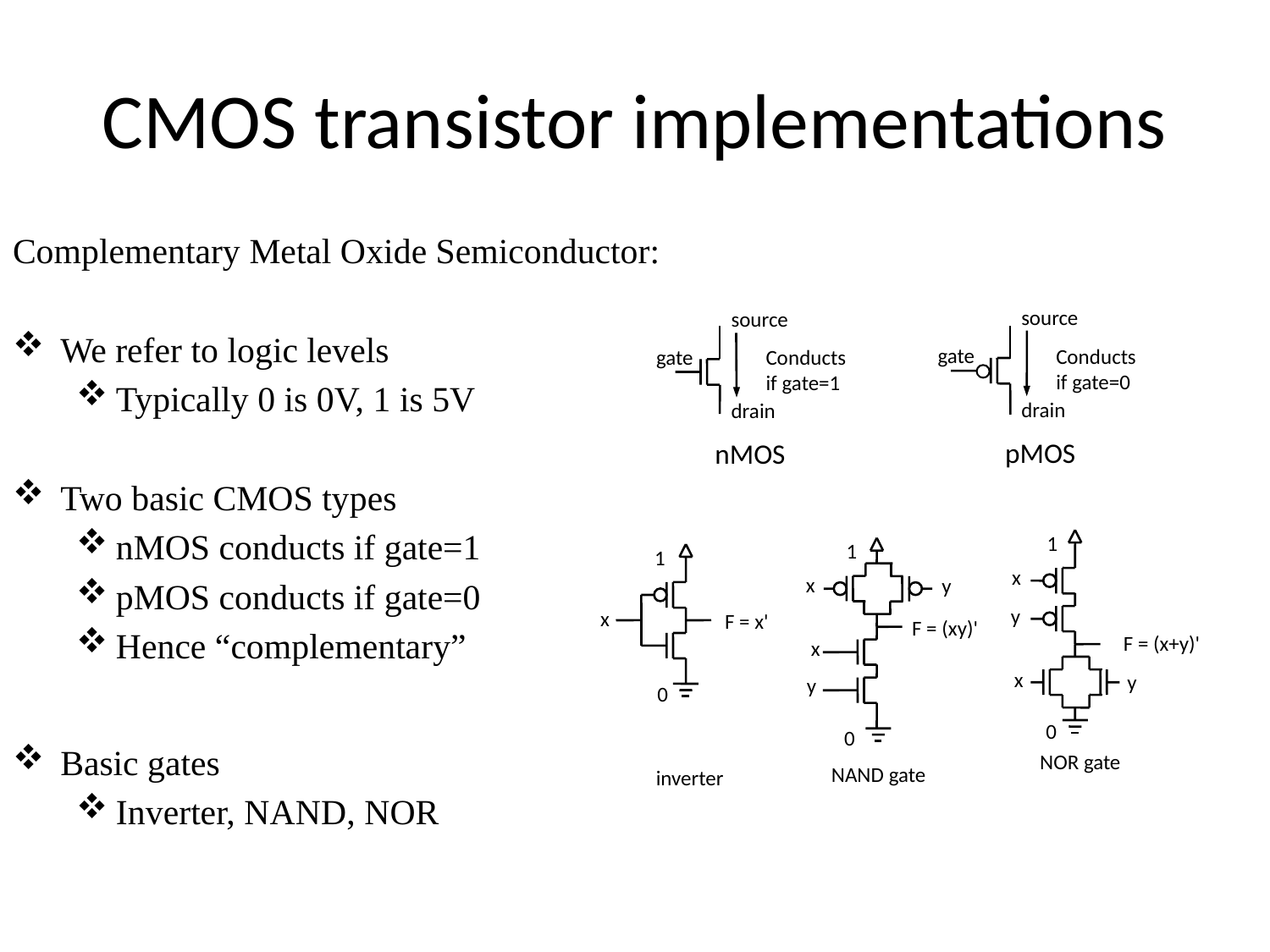

# CMOS transistor implementations
Complementary Metal Oxide Semiconductor:

We refer to logic levels
Typically 0 is 0V, 1 is 5V

Two basic CMOS types
nMOS conducts if gate=1
pMOS conducts if gate=0
Hence “complementary”

Basic gates
Inverter, NAND, NOR

source

gate
Conducts
if gate=0

drain
pMOS
source

gate
Conducts
if gate=1

drain
nMOS
1

x

y

F = (x+y)'

x
y

0

NOR gate
1

x
y

F = (xy)'

x

y

0

NAND gate
1

x

F = x'

0

inverter